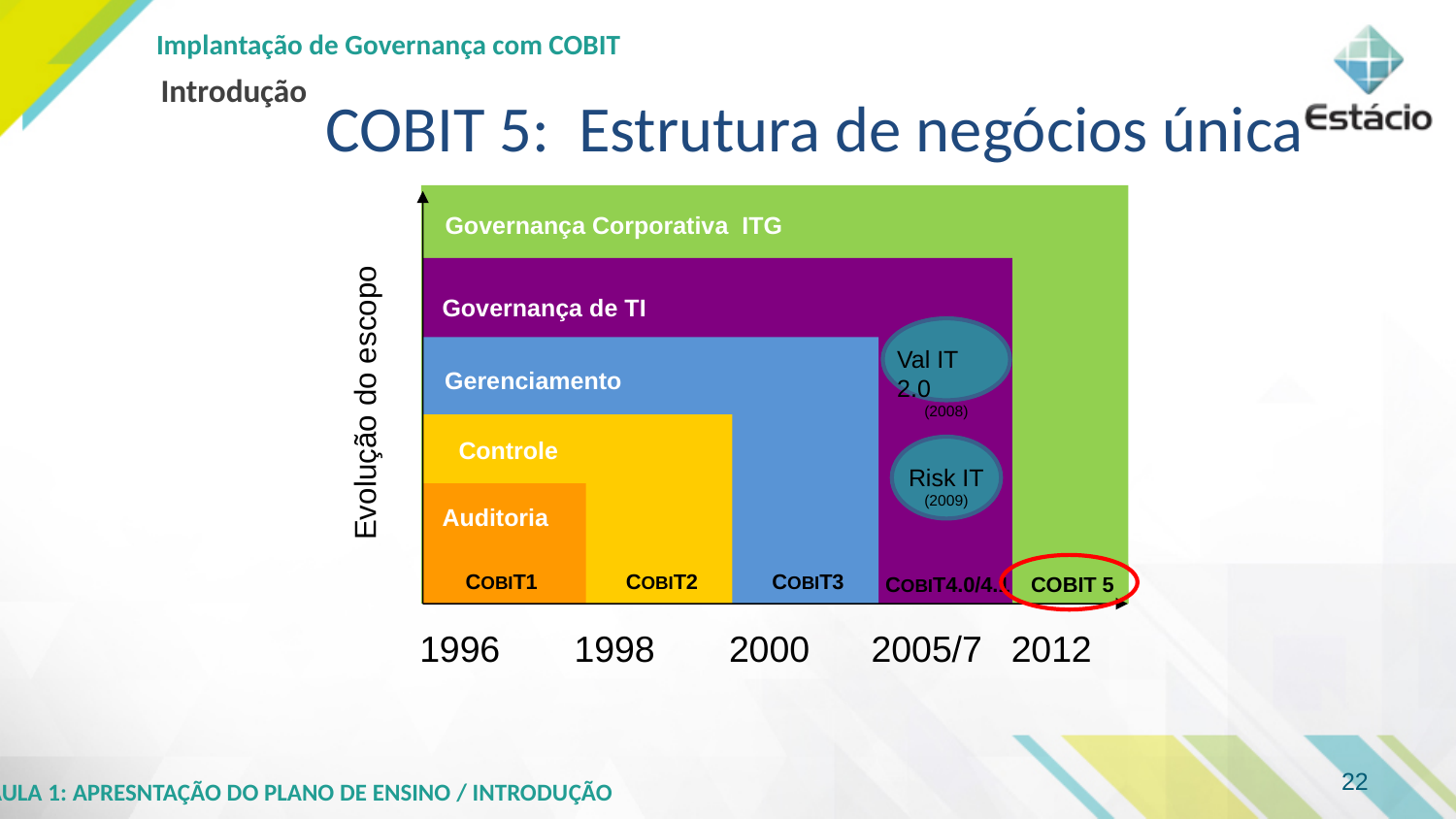

Implantação de Governança com COBIT
Introdução
COBIT 5:  Estrutura de negócios única

Governança Corporativa  ITG
COBIT 5

 Evolução do escopo

1996
1998
2000
2005/7

Governança de TI
COBIT4.0/4.1

Val IT 2.0
(2008)

Gerenciamento
COBIT3

Controle
COBIT2

Risk IT
(2009)

Auditoria
COBIT1

2012
22
AULA 1: APRESNTAÇÃO DO PLANO DE ENSINO / INTRODUÇÃO